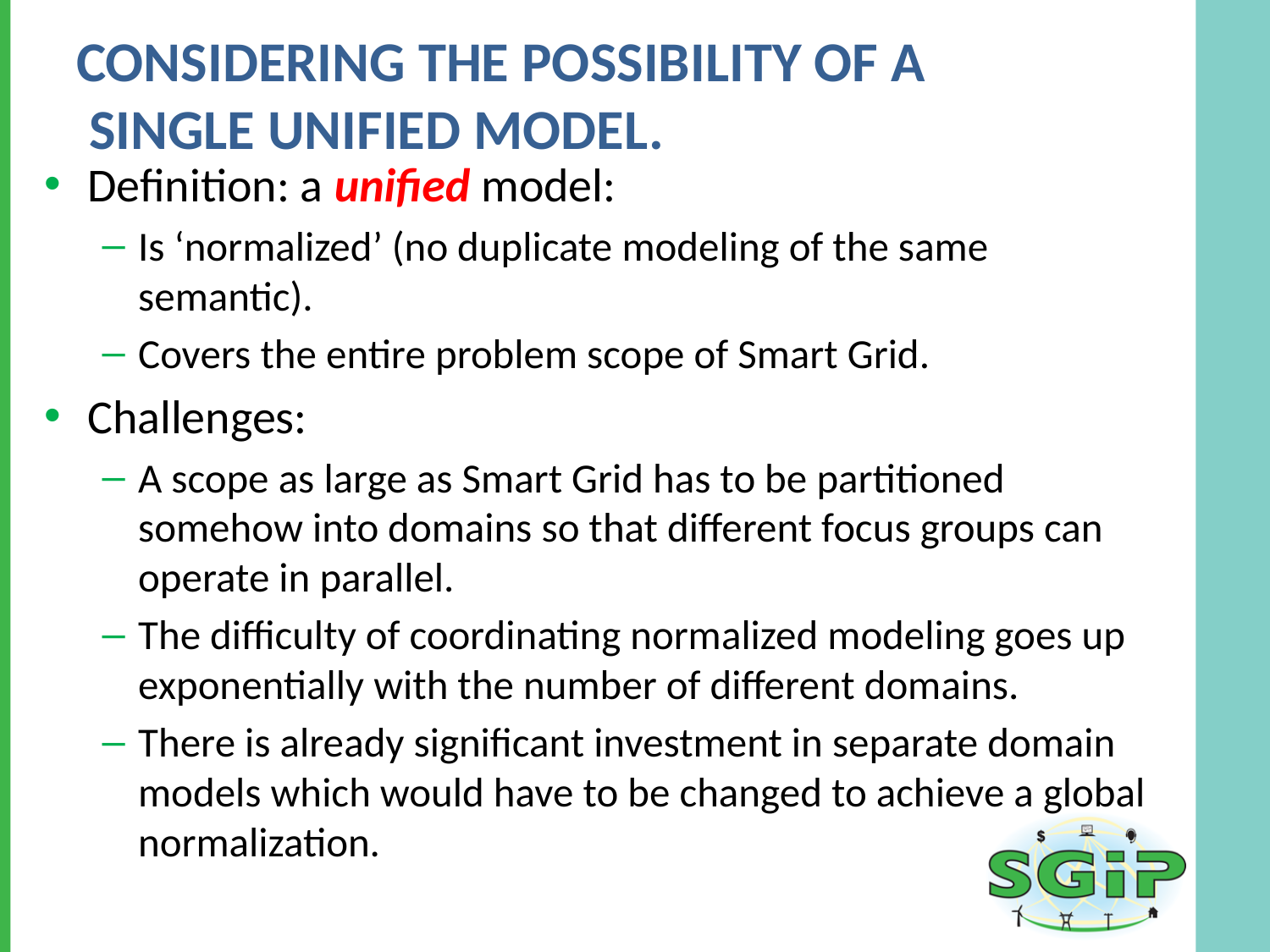

# Considering the possibility of a single unified model.
Definition: a unified model:
Is ‘normalized’ (no duplicate modeling of the same semantic).
Covers the entire problem scope of Smart Grid.
Challenges:
A scope as large as Smart Grid has to be partitioned somehow into domains so that different focus groups can operate in parallel.
The difficulty of coordinating normalized modeling goes up exponentially with the number of different domains.
There is already significant investment in separate domain models which would have to be changed to achieve a global normalization.